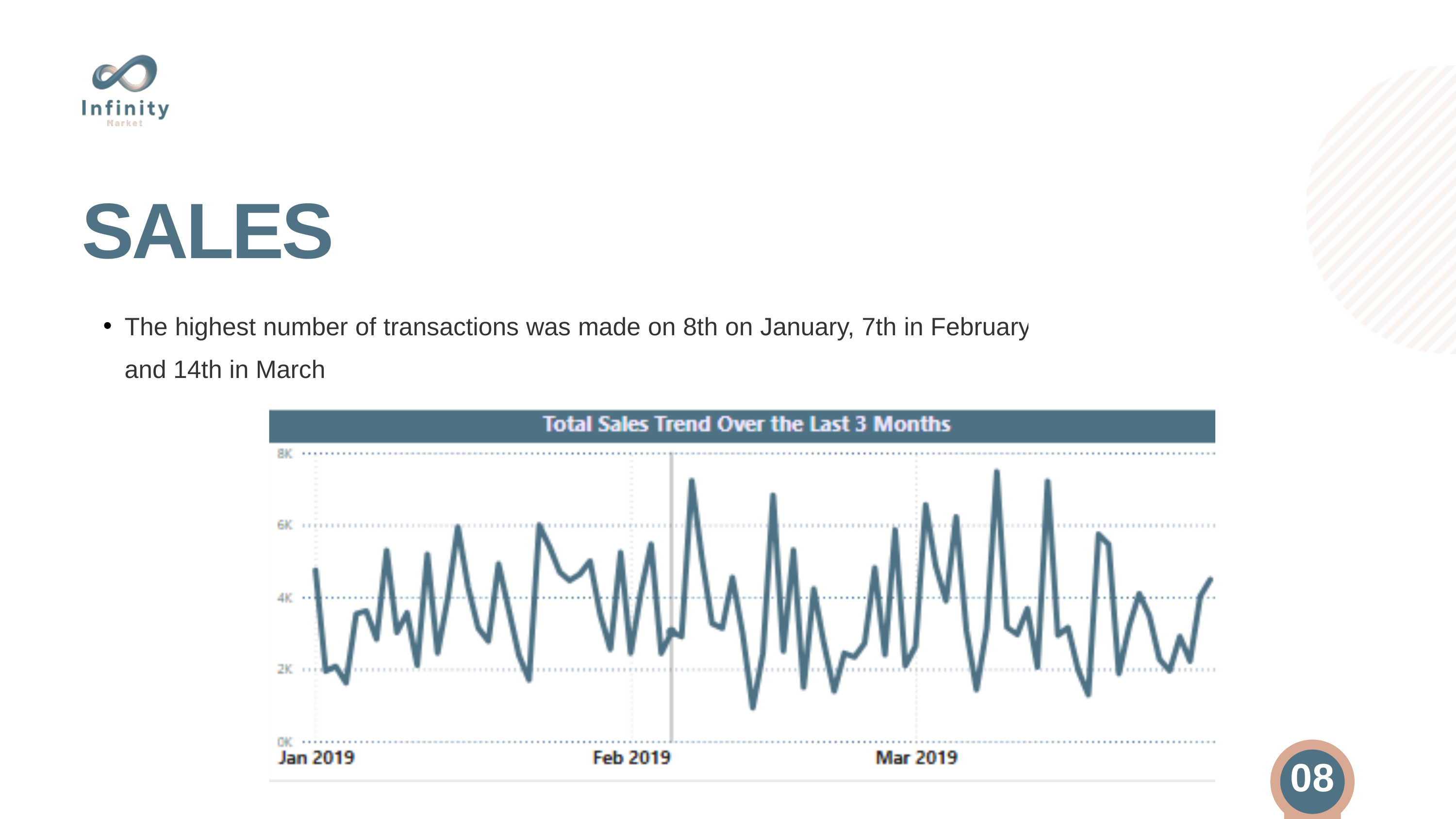

SALES
The highest number of transactions was made on 8th on January, 7th in February and 14th in March

08